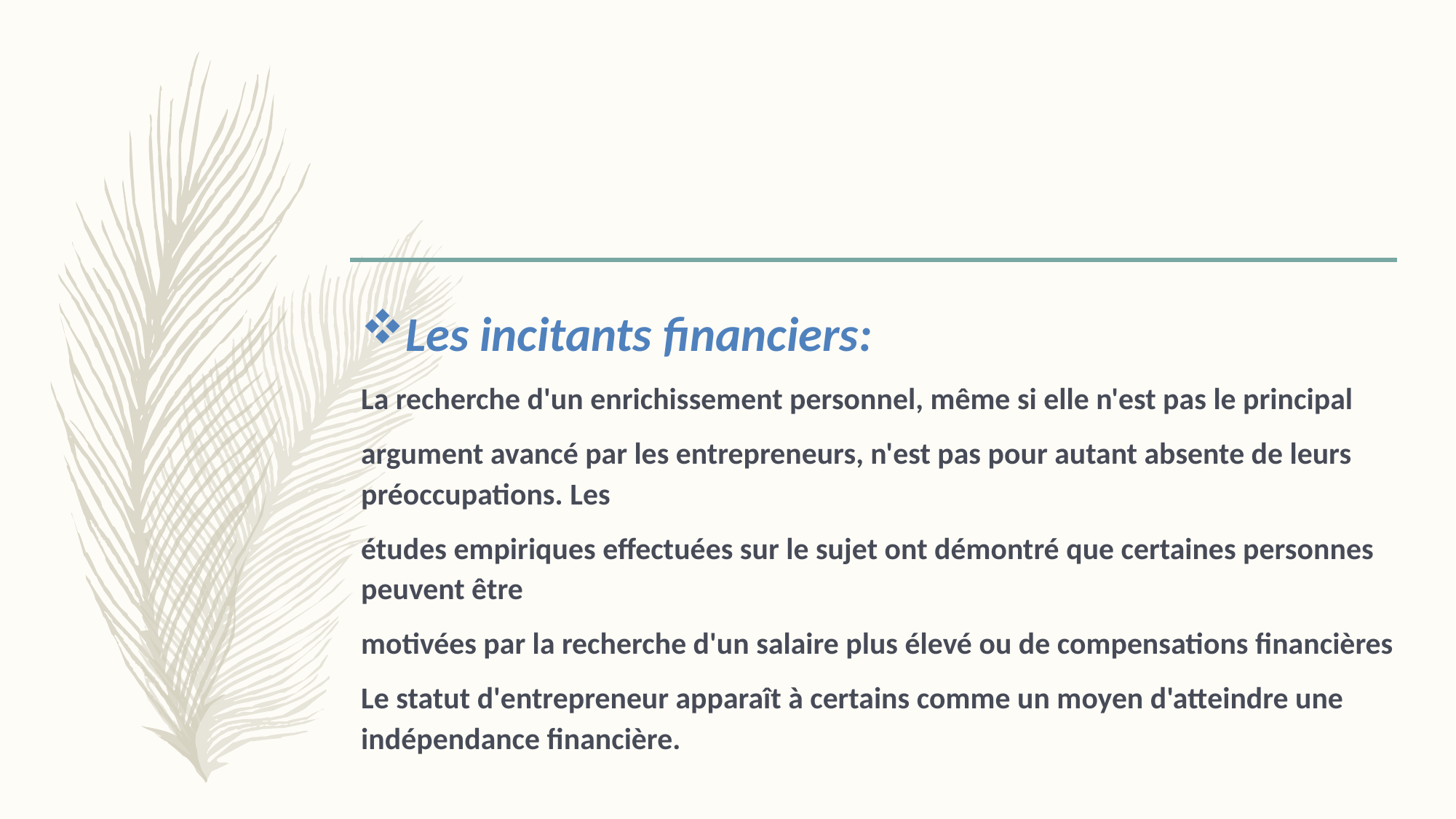

Les incitants financiers:
La recherche d'un enrichissement personnel, même si elle n'est pas le principal
argument avancé par les entrepreneurs, n'est pas pour autant absente de leurs préoccupations. Les
études empiriques effectuées sur le sujet ont démontré que certaines personnes peuvent être
motivées par la recherche d'un salaire plus élevé ou de compensations financières
Le statut d'entrepreneur apparaît à certains comme un moyen d'atteindre une indépendance financière.